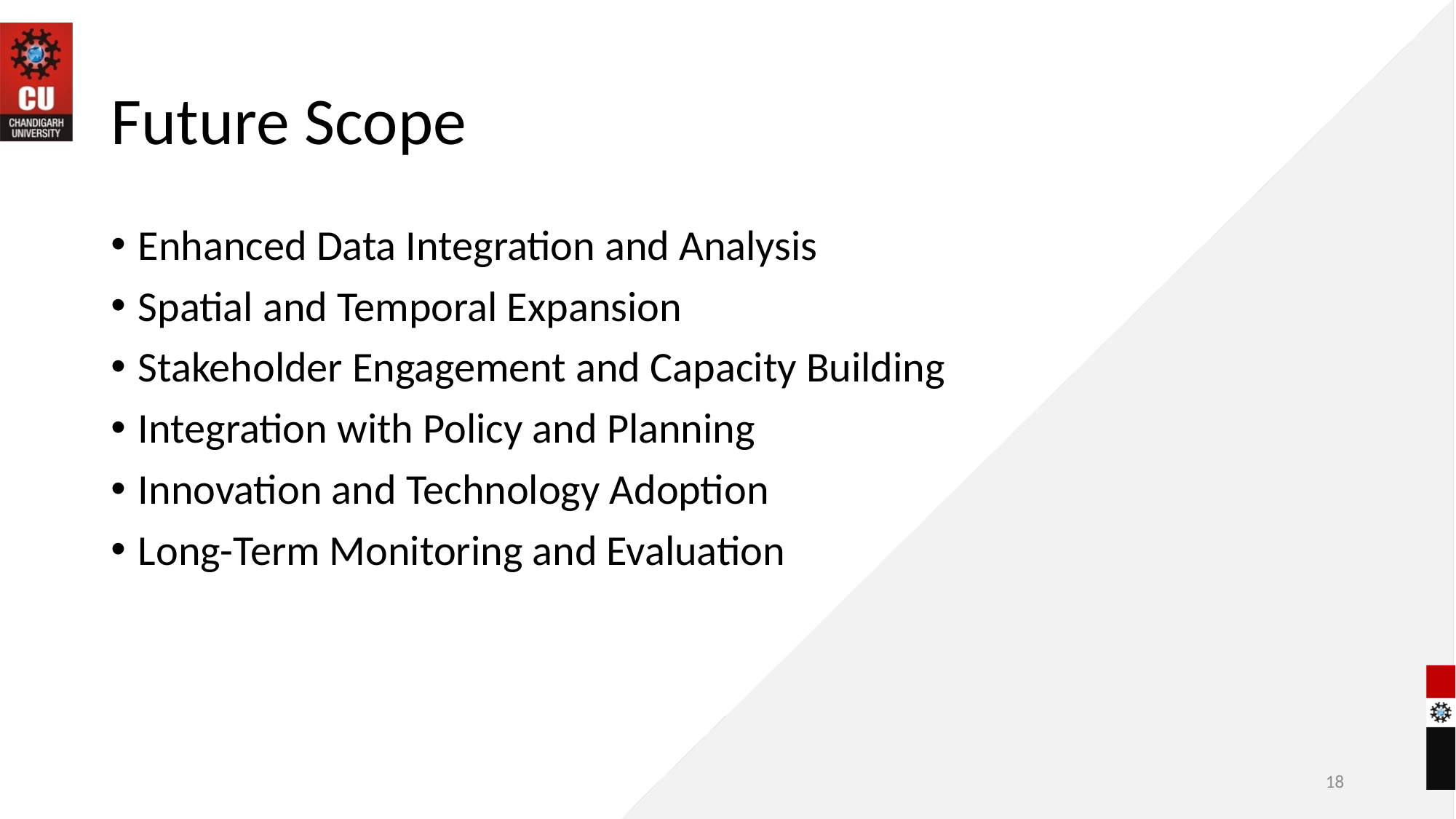

# Future Scope
Enhanced Data Integration and Analysis
Spatial and Temporal Expansion
Stakeholder Engagement and Capacity Building
Integration with Policy and Planning
Innovation and Technology Adoption
Long-Term Monitoring and Evaluation
18